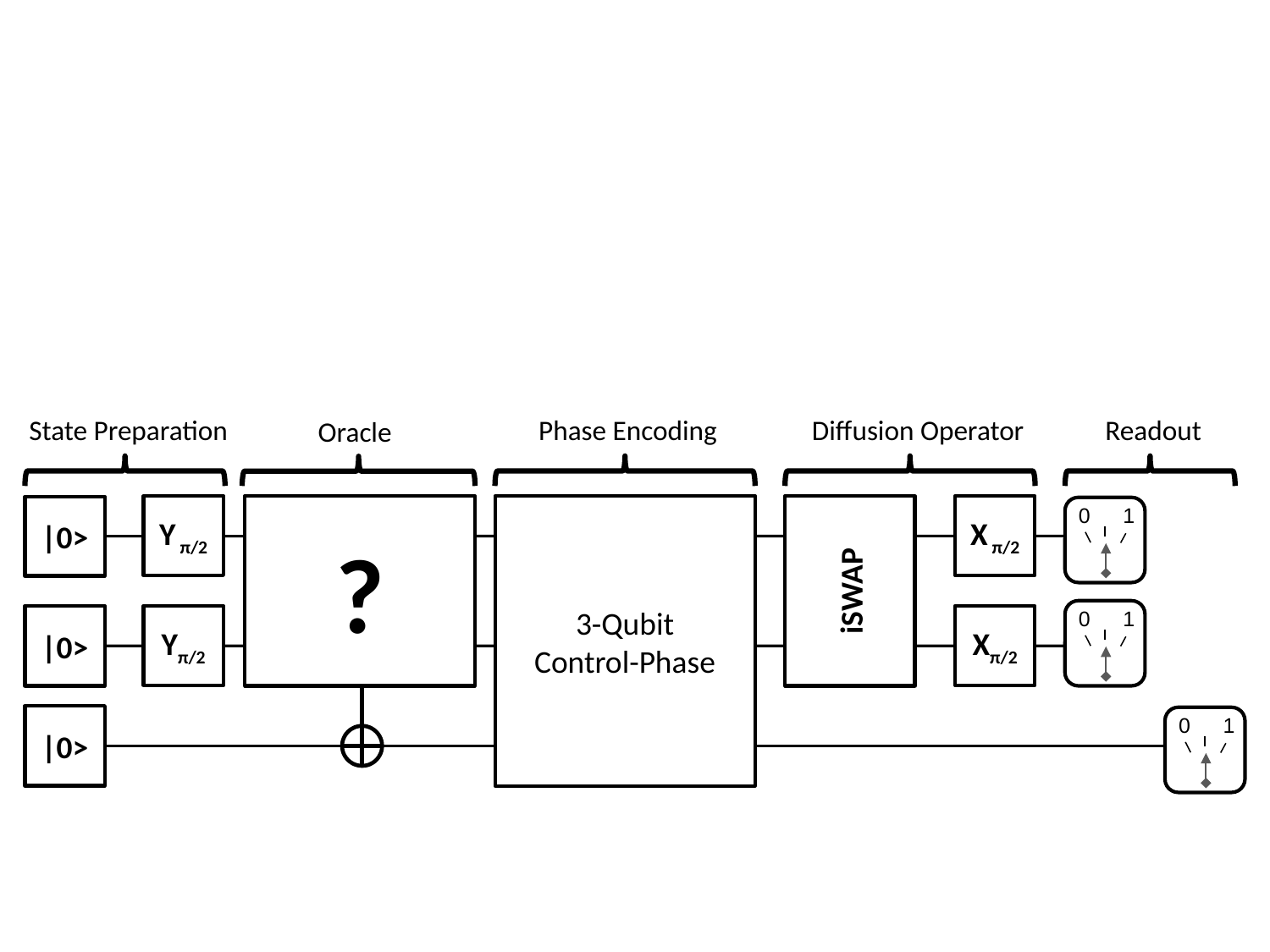

State Preparation
Phase Encoding
Diffusion Operator
Readout
Oracle
Y π/2
?
3-Qubit
Control-Phase
iSWAP
X π/2
0
1

|0>
0
1

|0>
Yπ/2
Xπ/2
|0>
0
1